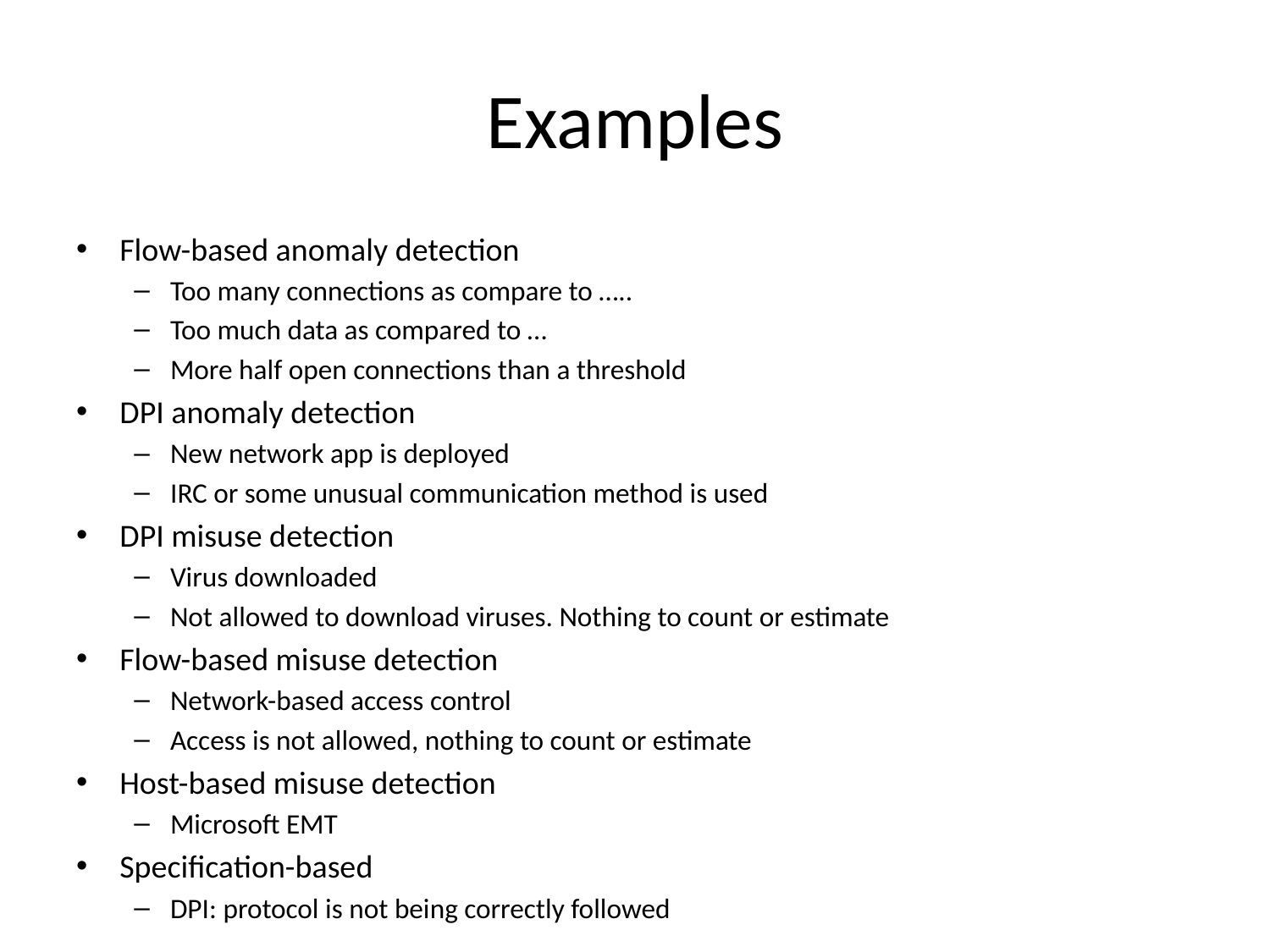

# Examples
Flow-based anomaly detection
Too many connections as compare to …..
Too much data as compared to …
More half open connections than a threshold
DPI anomaly detection
New network app is deployed
IRC or some unusual communication method is used
DPI misuse detection
Virus downloaded
Not allowed to download viruses. Nothing to count or estimate
Flow-based misuse detection
Network-based access control
Access is not allowed, nothing to count or estimate
Host-based misuse detection
Microsoft EMT
Specification-based
DPI: protocol is not being correctly followed